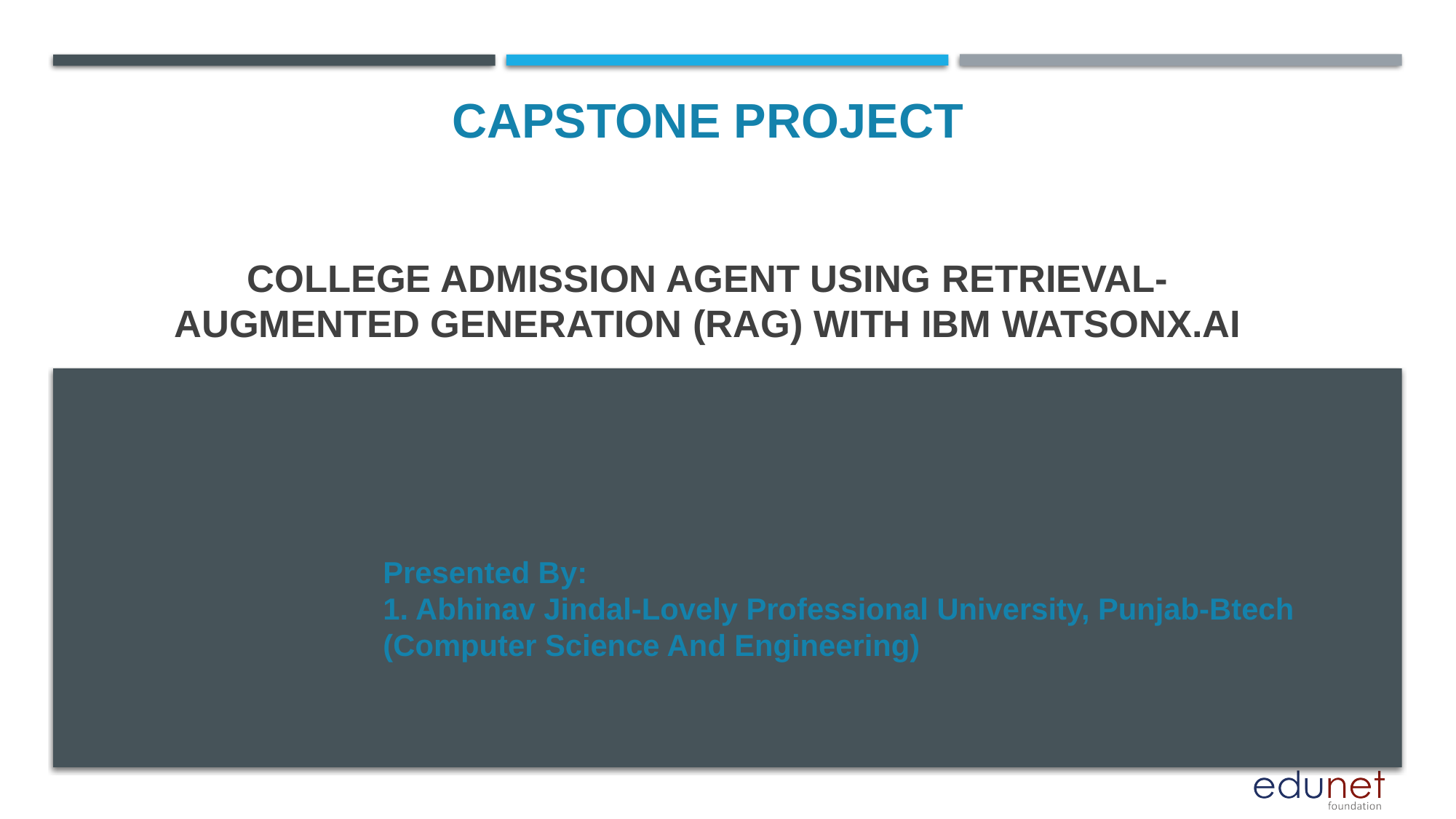

CAPSTONE PROJECT
# College Admission Agent using Retrieval-Augmented Generation (RAG) with IBM Watsonx.ai
Presented By:
1. Abhinav Jindal-Lovely Professional University, Punjab-Btech (Computer Science And Engineering)